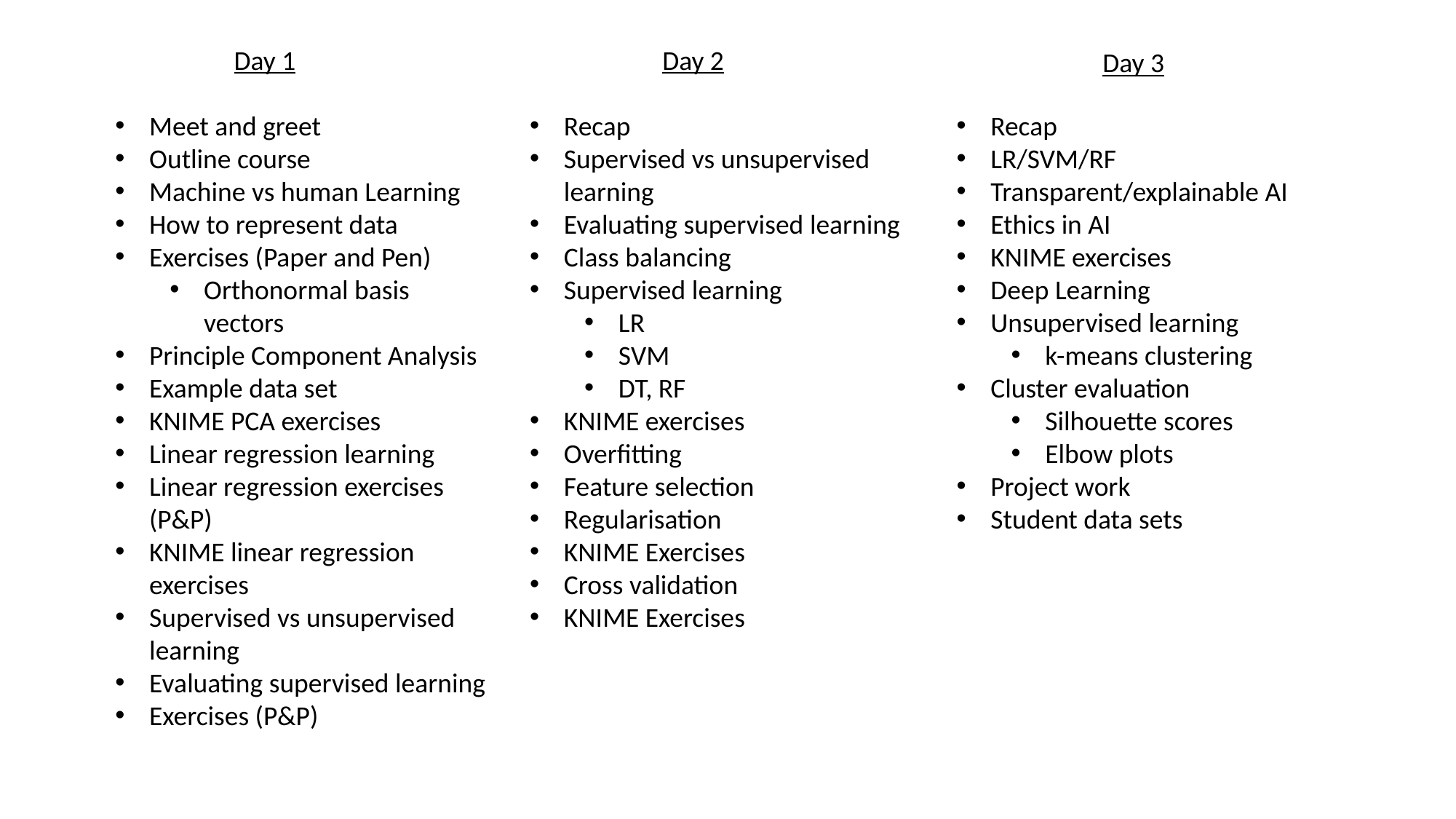

Day 1
Day 2
Day 3
Meet and greet
Outline course
Machine vs human Learning
How to represent data
Exercises (Paper and Pen)
Orthonormal basis vectors
Principle Component Analysis
Example data set
KNIME PCA exercises
Linear regression learning
Linear regression exercises (P&P)
KNIME linear regression exercises
Supervised vs unsupervised learning
Evaluating supervised learning
Exercises (P&P)
Recap
Supervised vs unsupervised learning
Evaluating supervised learning
Class balancing
Supervised learning
LR
SVM
DT, RF
KNIME exercises
Overfitting
Feature selection
Regularisation
KNIME Exercises
Cross validation
KNIME Exercises
Recap
LR/SVM/RF
Transparent/explainable AI
Ethics in AI
KNIME exercises
Deep Learning
Unsupervised learning
k-means clustering
Cluster evaluation
Silhouette scores
Elbow plots
Project work
Student data sets